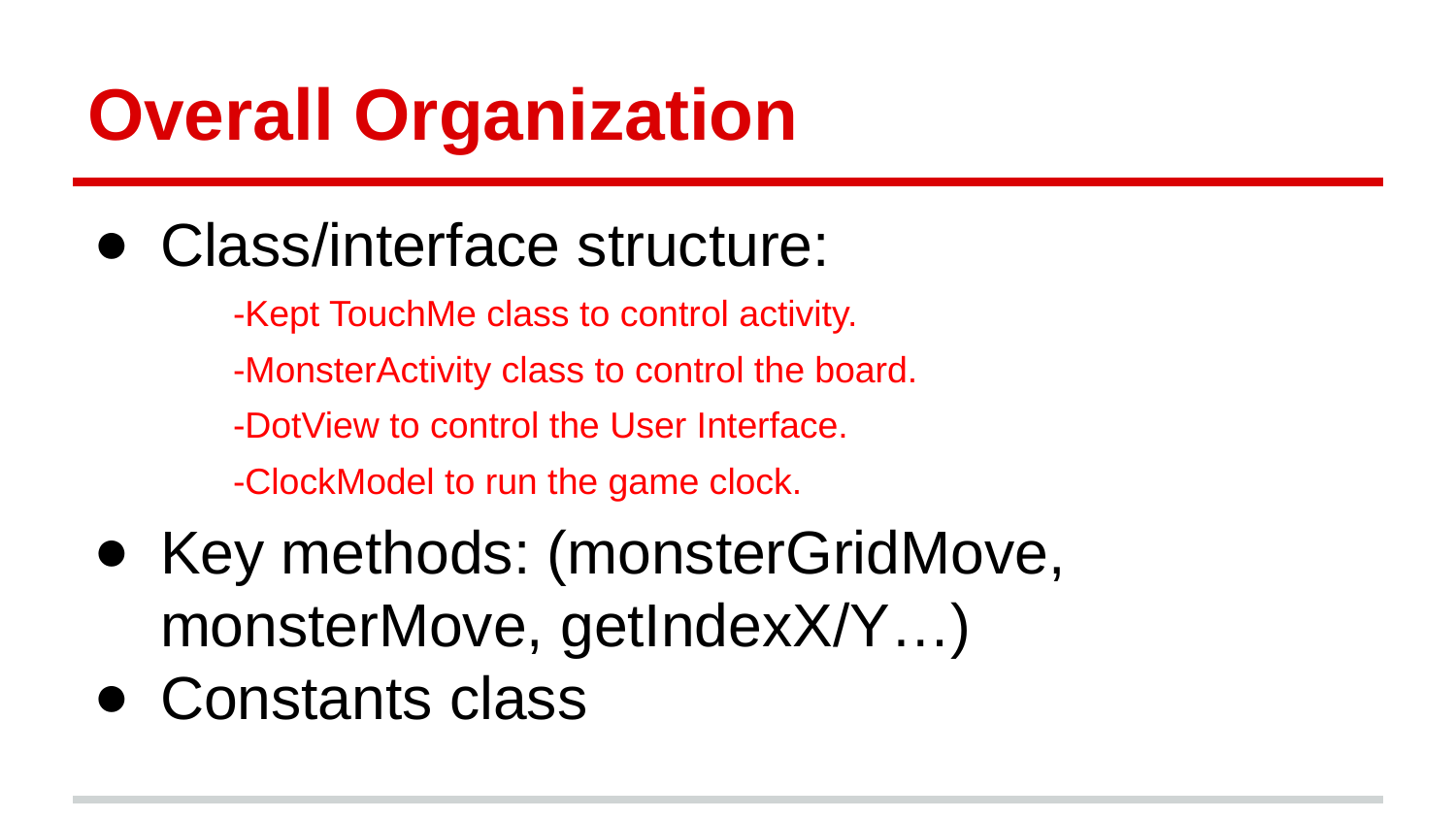

# Overall Organization
Class/interface structure:
	-Kept TouchMe class to control activity.
	-MonsterActivity class to control the board.
	-DotView to control the User Interface.
	-ClockModel to run the game clock.
Key methods: (monsterGridMove, monsterMove, getIndexX/Y…)
Constants class